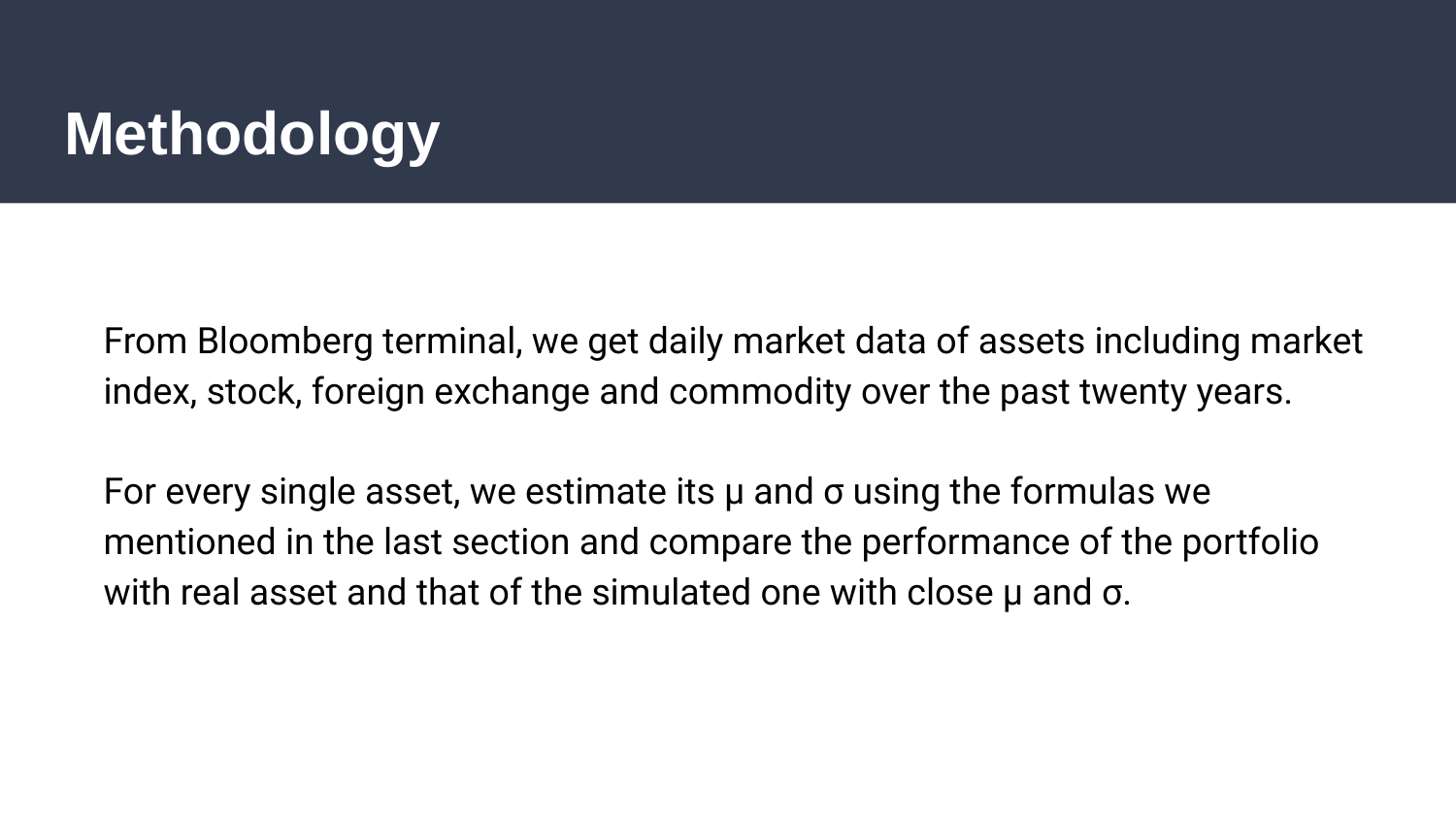

# Methodology

rends
From Bloomberg terminal, we get daily market data of assets including market index, stock, foreign exchange and commodity over the past twenty years.

For every single asset, we estimate its μ and σ using the formulas we mentioned in the last section and compare the performance of the portfolio with real asset and that of the simulated one with close μ and σ.